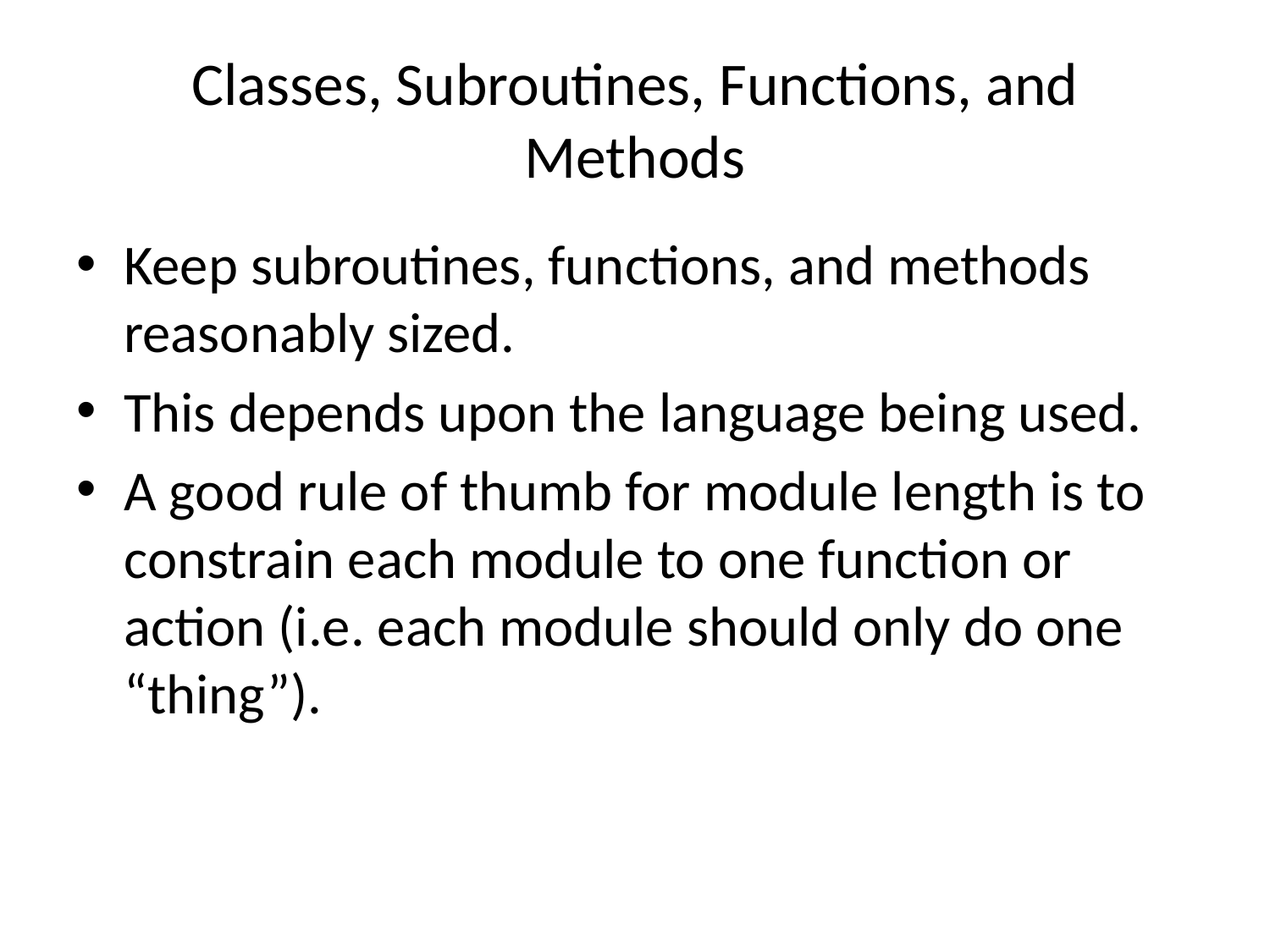

# Classes, Subroutines, Functions, and Methods
Keep subroutines, functions, and methods reasonably sized.
This depends upon the language being used.
A good rule of thumb for module length is to constrain each module to one function or action (i.e. each module should only do one “thing”).